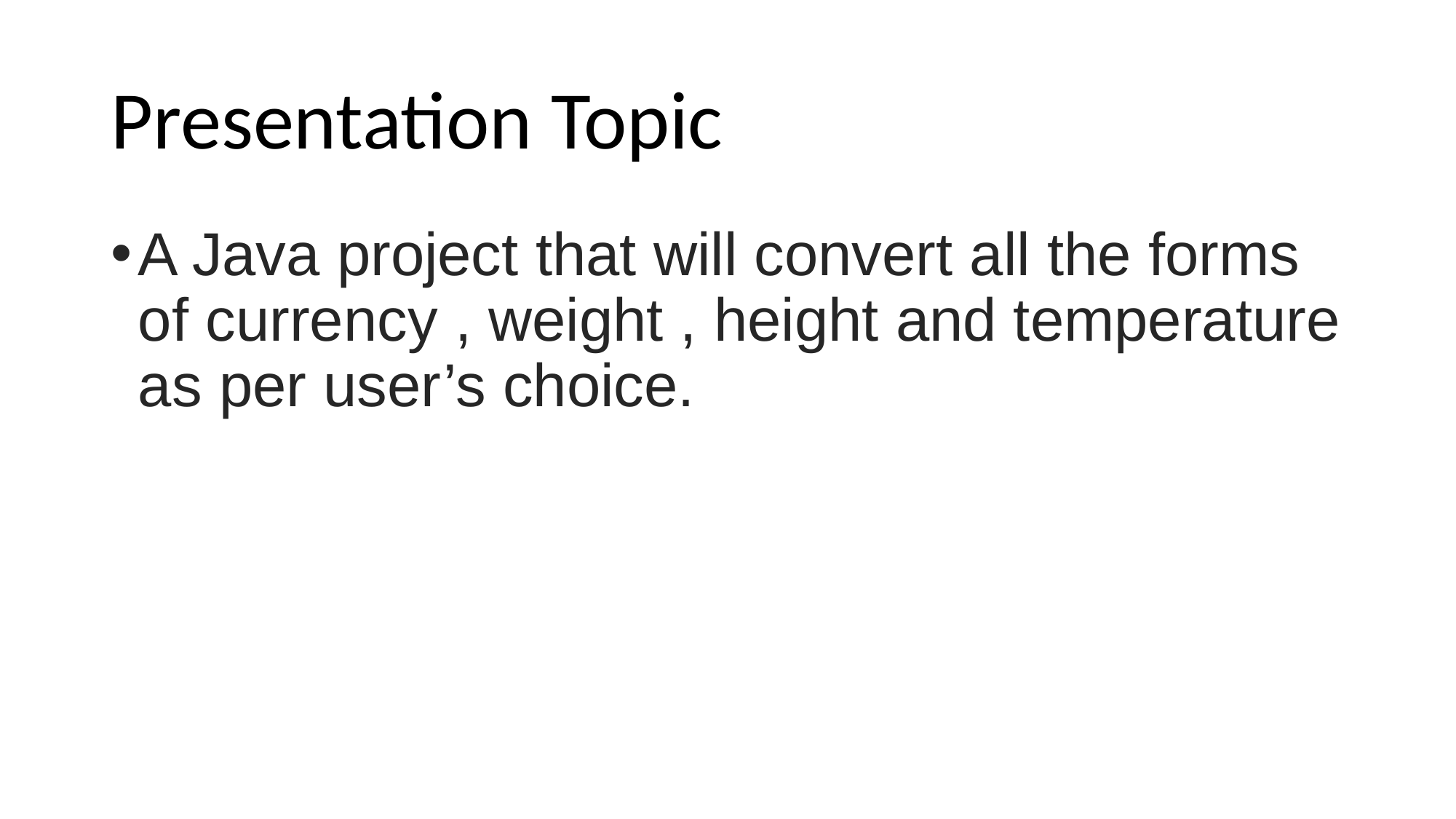

# Presentation Topic
A Java project that will convert all the forms of currency , weight , height and temperature as per user’s choice.